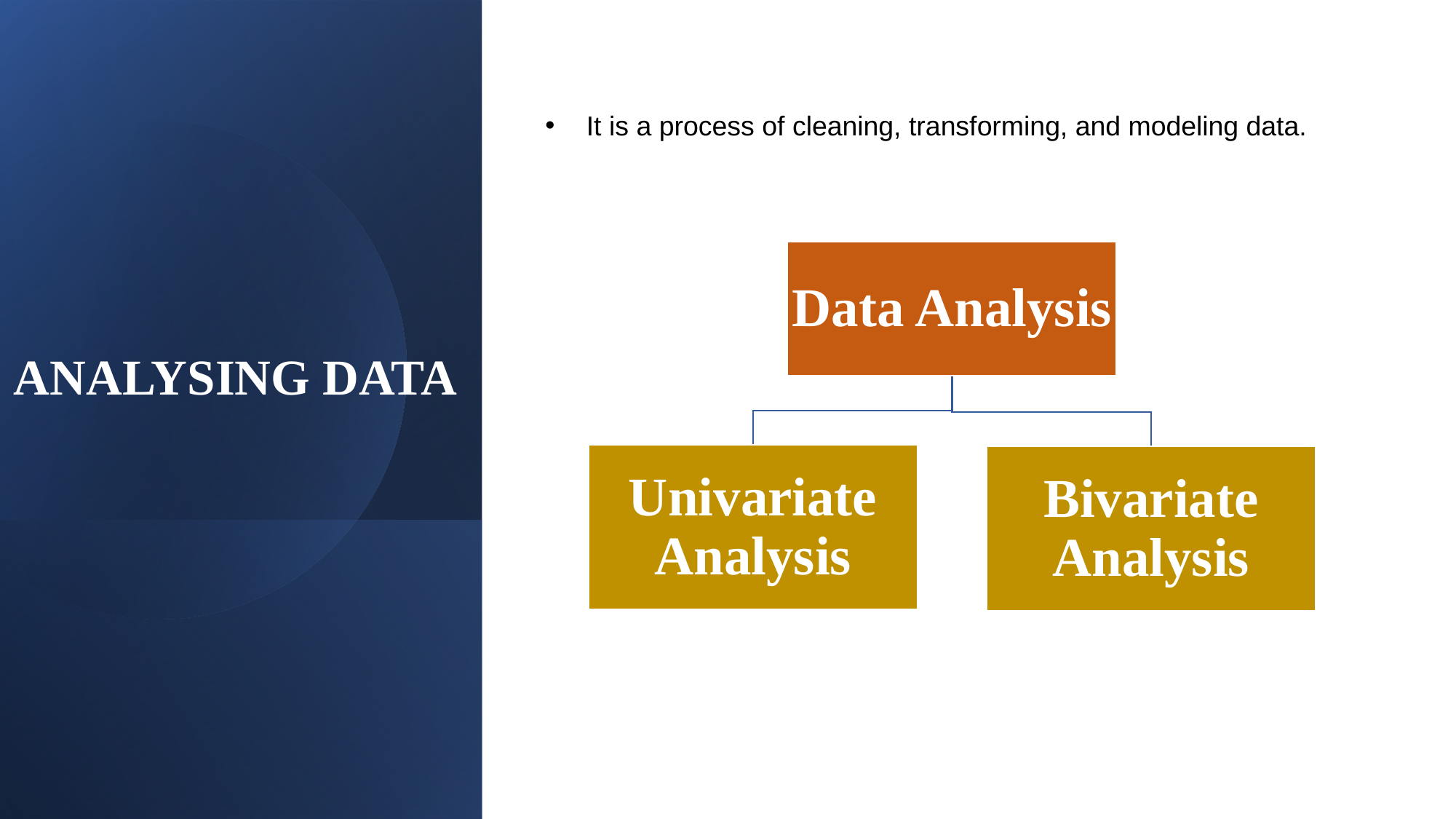

It is a process of cleaning, transforming, and modeling data.

Data Analysis
Univariate Analysis
Bivariate Analysis

ANALYSING DATA